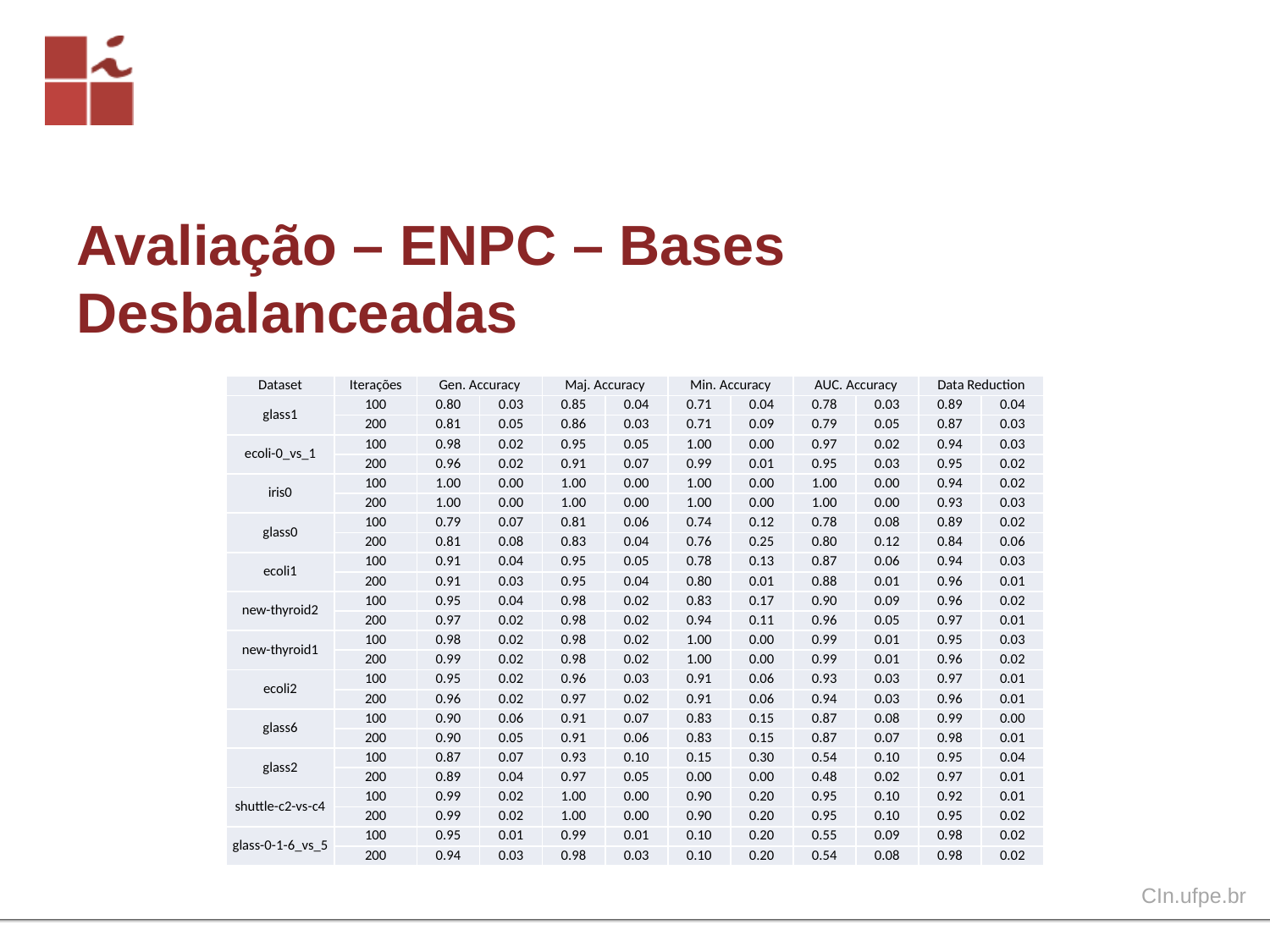

# Avaliação – ENPC – Bases Desbalanceadas
| Dataset | Iterações | Gen. Accuracy |  | Maj. Accuracy |  | Min. Accuracy |  | AUC. Accuracy |  | Data Reduction |  |
| --- | --- | --- | --- | --- | --- | --- | --- | --- | --- | --- | --- |
| glass1 | 100 | 0.80 | 0.03 | 0.85 | 0.04 | 0.71 | 0.04 | 0.78 | 0.03 | 0.89 | 0.04 |
|  | 200 | 0.81 | 0.05 | 0.86 | 0.03 | 0.71 | 0.09 | 0.79 | 0.05 | 0.87 | 0.03 |
| ecoli-0\_vs\_1 | 100 | 0.98 | 0.02 | 0.95 | 0.05 | 1.00 | 0.00 | 0.97 | 0.02 | 0.94 | 0.03 |
|  | 200 | 0.96 | 0.02 | 0.91 | 0.07 | 0.99 | 0.01 | 0.95 | 0.03 | 0.95 | 0.02 |
| iris0 | 100 | 1.00 | 0.00 | 1.00 | 0.00 | 1.00 | 0.00 | 1.00 | 0.00 | 0.94 | 0.02 |
|  | 200 | 1.00 | 0.00 | 1.00 | 0.00 | 1.00 | 0.00 | 1.00 | 0.00 | 0.93 | 0.03 |
| glass0 | 100 | 0.79 | 0.07 | 0.81 | 0.06 | 0.74 | 0.12 | 0.78 | 0.08 | 0.89 | 0.02 |
|  | 200 | 0.81 | 0.08 | 0.83 | 0.04 | 0.76 | 0.25 | 0.80 | 0.12 | 0.84 | 0.06 |
| ecoli1 | 100 | 0.91 | 0.04 | 0.95 | 0.05 | 0.78 | 0.13 | 0.87 | 0.06 | 0.94 | 0.03 |
|  | 200 | 0.91 | 0.03 | 0.95 | 0.04 | 0.80 | 0.01 | 0.88 | 0.01 | 0.96 | 0.01 |
| new-thyroid2 | 100 | 0.95 | 0.04 | 0.98 | 0.02 | 0.83 | 0.17 | 0.90 | 0.09 | 0.96 | 0.02 |
|  | 200 | 0.97 | 0.02 | 0.98 | 0.02 | 0.94 | 0.11 | 0.96 | 0.05 | 0.97 | 0.01 |
| new-thyroid1 | 100 | 0.98 | 0.02 | 0.98 | 0.02 | 1.00 | 0.00 | 0.99 | 0.01 | 0.95 | 0.03 |
|  | 200 | 0.99 | 0.02 | 0.98 | 0.02 | 1.00 | 0.00 | 0.99 | 0.01 | 0.96 | 0.02 |
| ecoli2 | 100 | 0.95 | 0.02 | 0.96 | 0.03 | 0.91 | 0.06 | 0.93 | 0.03 | 0.97 | 0.01 |
|  | 200 | 0.96 | 0.02 | 0.97 | 0.02 | 0.91 | 0.06 | 0.94 | 0.03 | 0.96 | 0.01 |
| glass6 | 100 | 0.90 | 0.06 | 0.91 | 0.07 | 0.83 | 0.15 | 0.87 | 0.08 | 0.99 | 0.00 |
|  | 200 | 0.90 | 0.05 | 0.91 | 0.06 | 0.83 | 0.15 | 0.87 | 0.07 | 0.98 | 0.01 |
| glass2 | 100 | 0.87 | 0.07 | 0.93 | 0.10 | 0.15 | 0.30 | 0.54 | 0.10 | 0.95 | 0.04 |
|  | 200 | 0.89 | 0.04 | 0.97 | 0.05 | 0.00 | 0.00 | 0.48 | 0.02 | 0.97 | 0.01 |
| shuttle-c2-vs-c4 | 100 | 0.99 | 0.02 | 1.00 | 0.00 | 0.90 | 0.20 | 0.95 | 0.10 | 0.92 | 0.01 |
|  | 200 | 0.99 | 0.02 | 1.00 | 0.00 | 0.90 | 0.20 | 0.95 | 0.10 | 0.95 | 0.02 |
| glass-0-1-6\_vs\_5 | 100 | 0.95 | 0.01 | 0.99 | 0.01 | 0.10 | 0.20 | 0.55 | 0.09 | 0.98 | 0.02 |
|  | 200 | 0.94 | 0.03 | 0.98 | 0.03 | 0.10 | 0.20 | 0.54 | 0.08 | 0.98 | 0.02 |